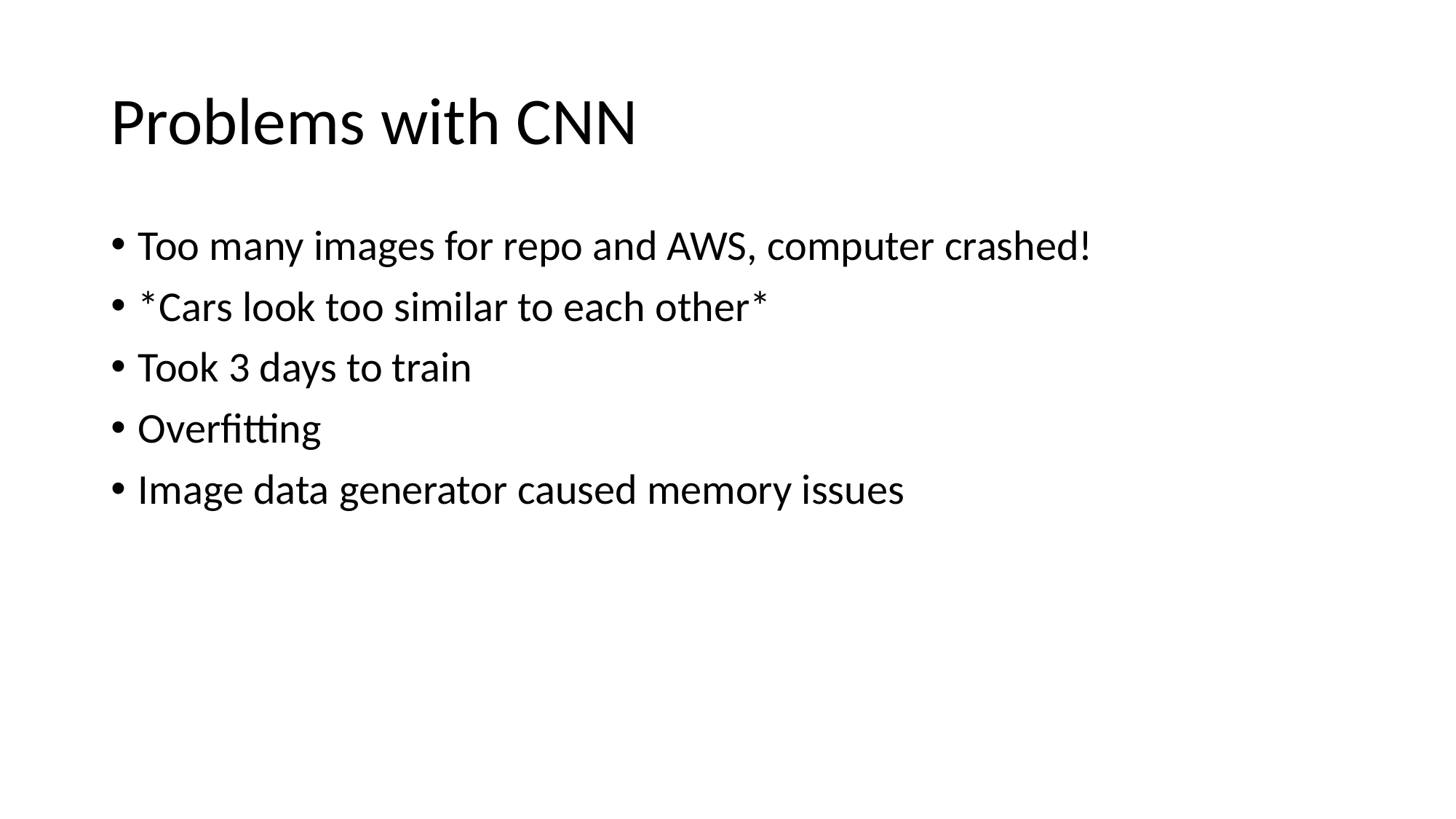

# Problems with CNN
Too many images for repo and AWS, computer crashed!
*Cars look too similar to each other*
Took 3 days to train
Overfitting
Image data generator caused memory issues